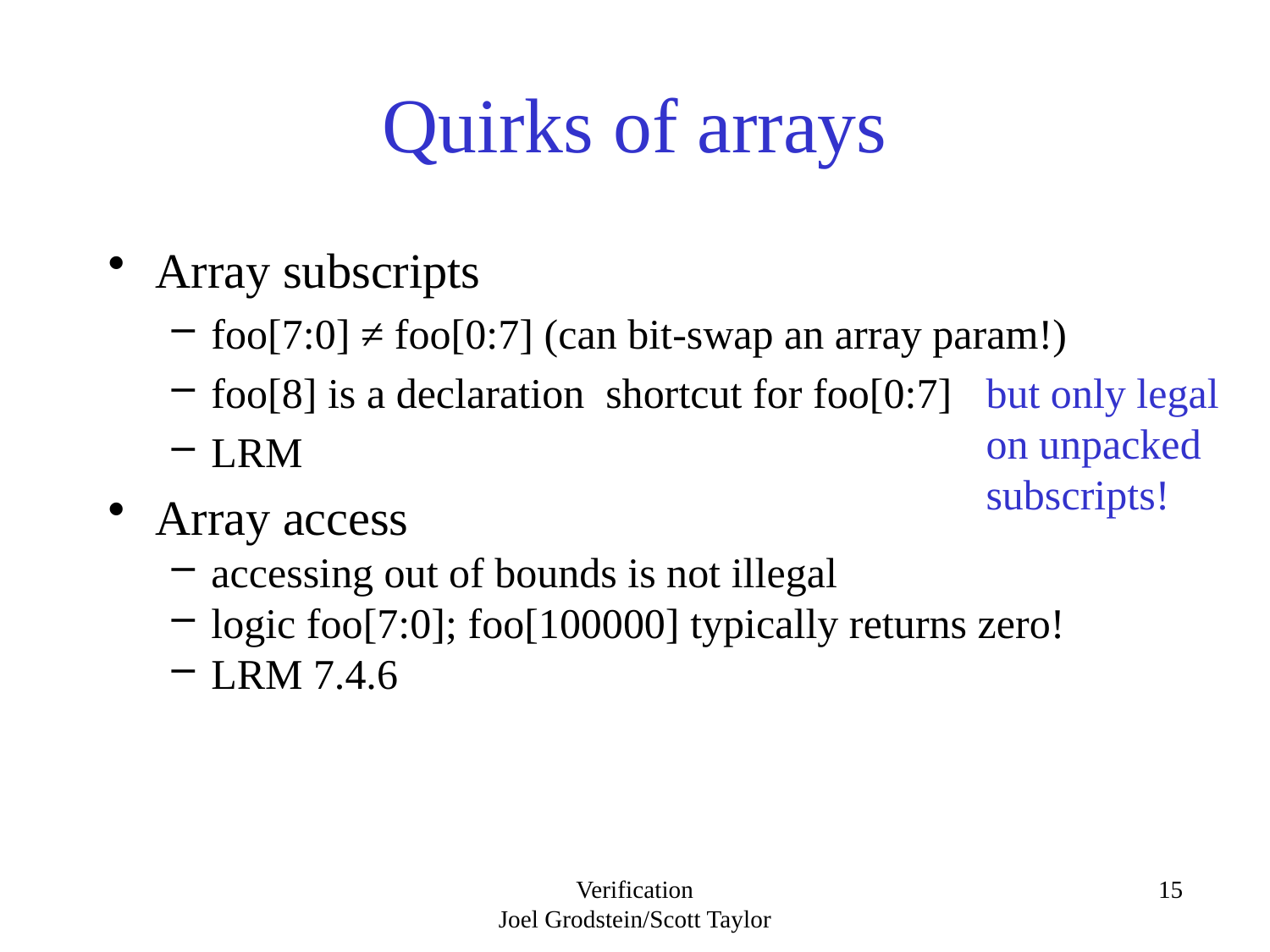

# Quirks of arrays
Array subscripts
foo[7:0] ≠ foo[0:7] (can bit-swap an array param!)
foo[8] is a declaration  shortcut for foo[0:7]
LRM
Array access
accessing out of bounds is not illegal
logic foo[7:0]; foo[100000] typically returns zero!
LRM 7.4.6

but only legal on unpacked subscripts!
Verification
Joel Grodstein/Scott Taylor